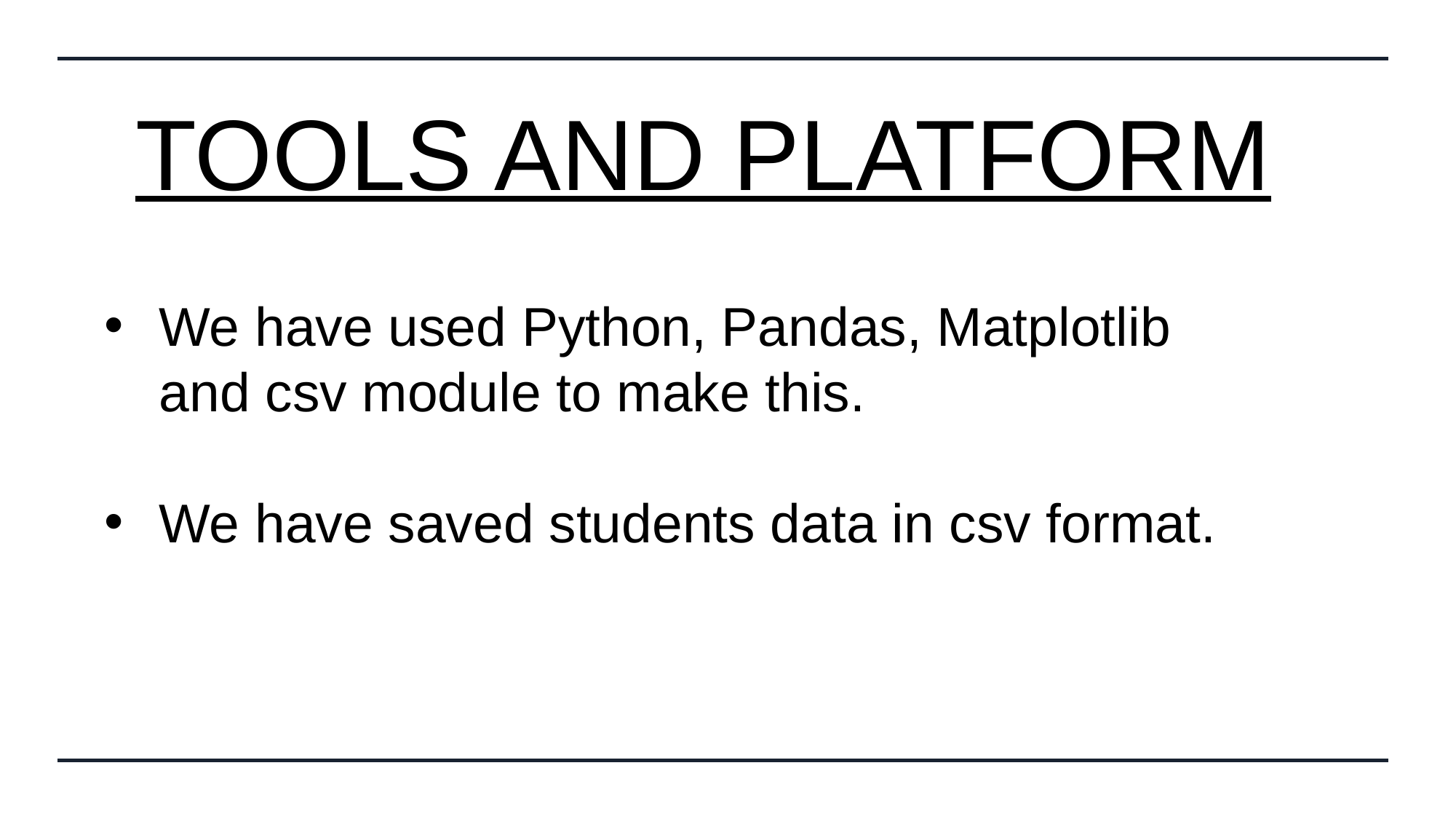

# TOOLS AND PLATFORM
We have used Python, Pandas, Matplotlib and csv module to make this.

We have saved students data in csv format.